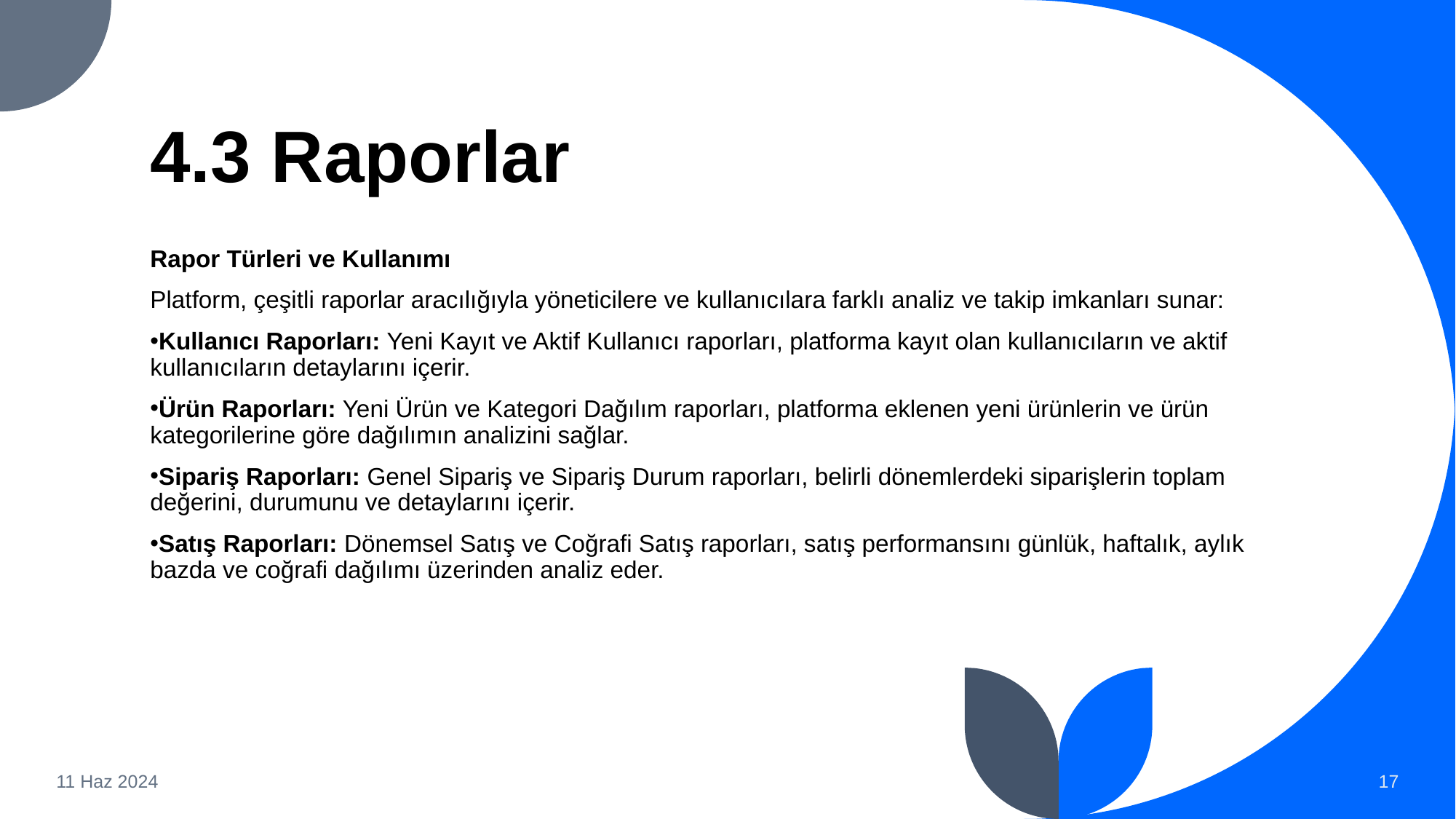

# 4.3 Raporlar
Rapor Türleri ve Kullanımı
Platform, çeşitli raporlar aracılığıyla yöneticilere ve kullanıcılara farklı analiz ve takip imkanları sunar:
Kullanıcı Raporları: Yeni Kayıt ve Aktif Kullanıcı raporları, platforma kayıt olan kullanıcıların ve aktif kullanıcıların detaylarını içerir.
Ürün Raporları: Yeni Ürün ve Kategori Dağılım raporları, platforma eklenen yeni ürünlerin ve ürün kategorilerine göre dağılımın analizini sağlar.
Sipariş Raporları: Genel Sipariş ve Sipariş Durum raporları, belirli dönemlerdeki siparişlerin toplam değerini, durumunu ve detaylarını içerir.
Satış Raporları: Dönemsel Satış ve Coğrafi Satış raporları, satış performansını günlük, haftalık, aylık bazda ve coğrafi dağılımı üzerinden analiz eder.
11 Haz 2024
17